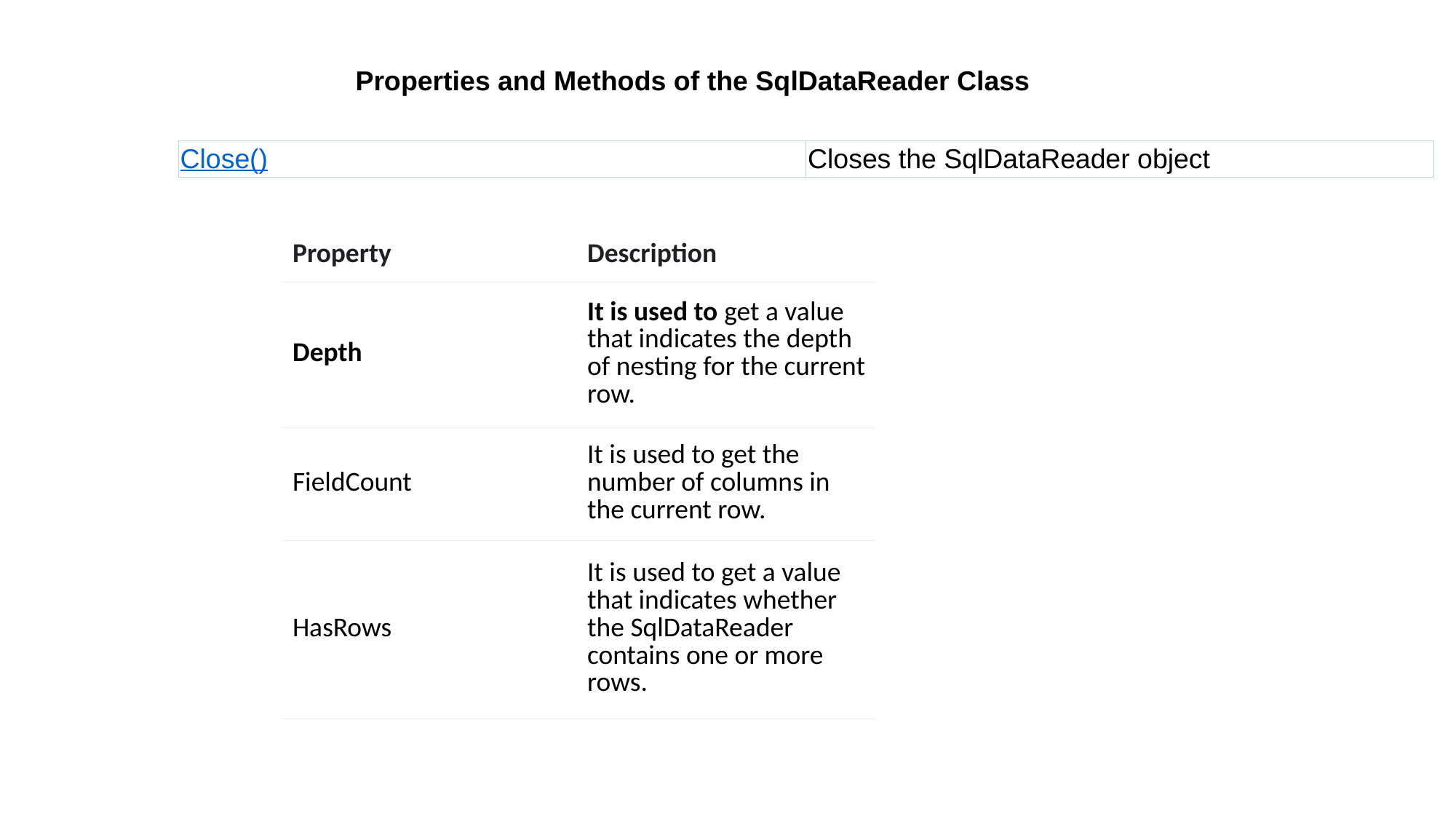

Properties and Methods of the SqlDataReader Class
| Close() | Closes the SqlDataReader object |
| --- | --- |
| Property | Description |
| --- | --- |
| Depth | It is used to get a value that indicates the depth of nesting for the current row. |
| FieldCount | It is used to get the number of columns in the current row. |
| HasRows | It is used to get a value that indicates whether the SqlDataReader contains one or more rows. |